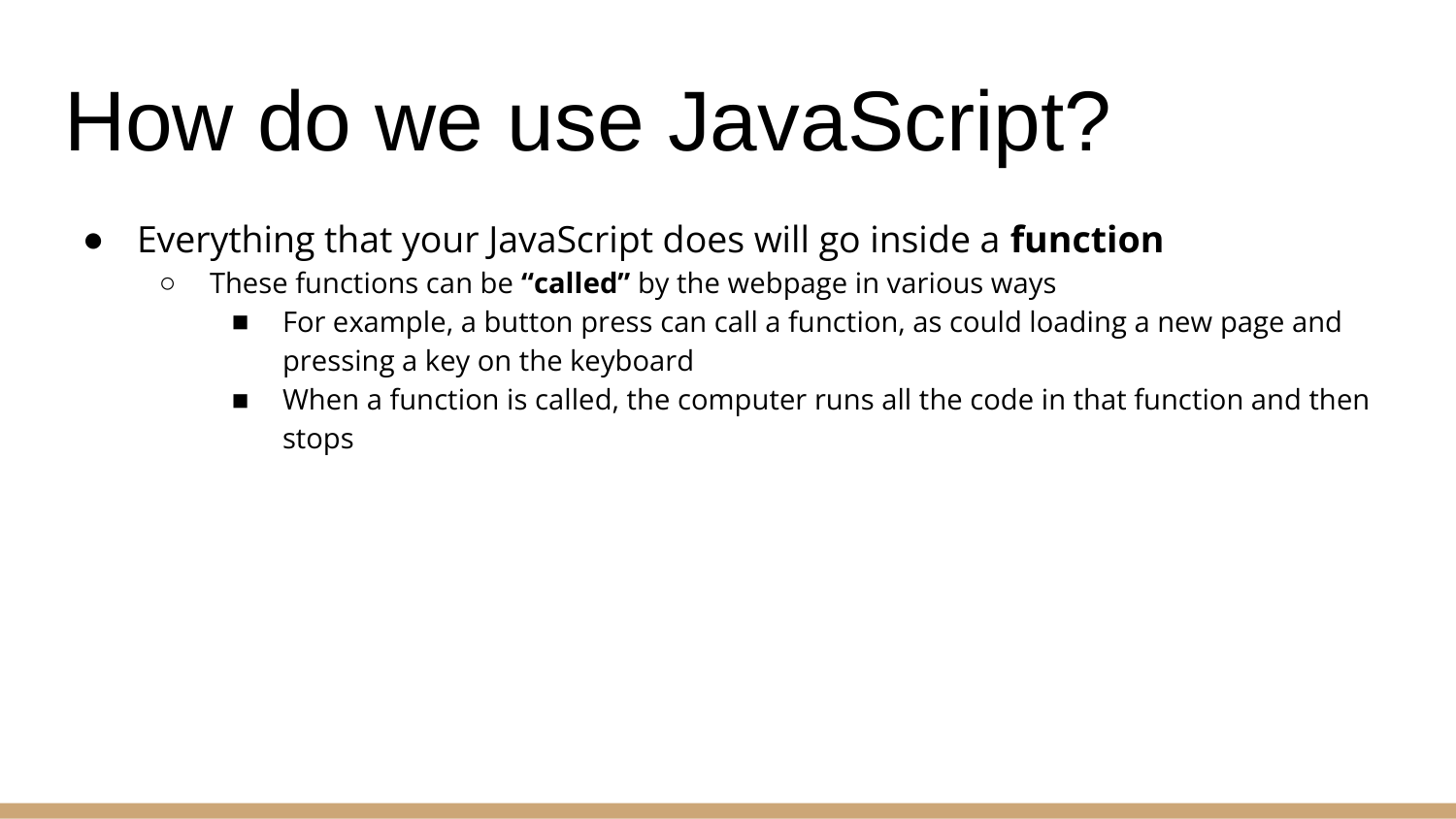

# How do we use JavaScript?
Everything that your JavaScript does will go inside a function
These functions can be “called” by the webpage in various ways
For example, a button press can call a function, as could loading a new page and pressing a key on the keyboard
When a function is called, the computer runs all the code in that function and then stops